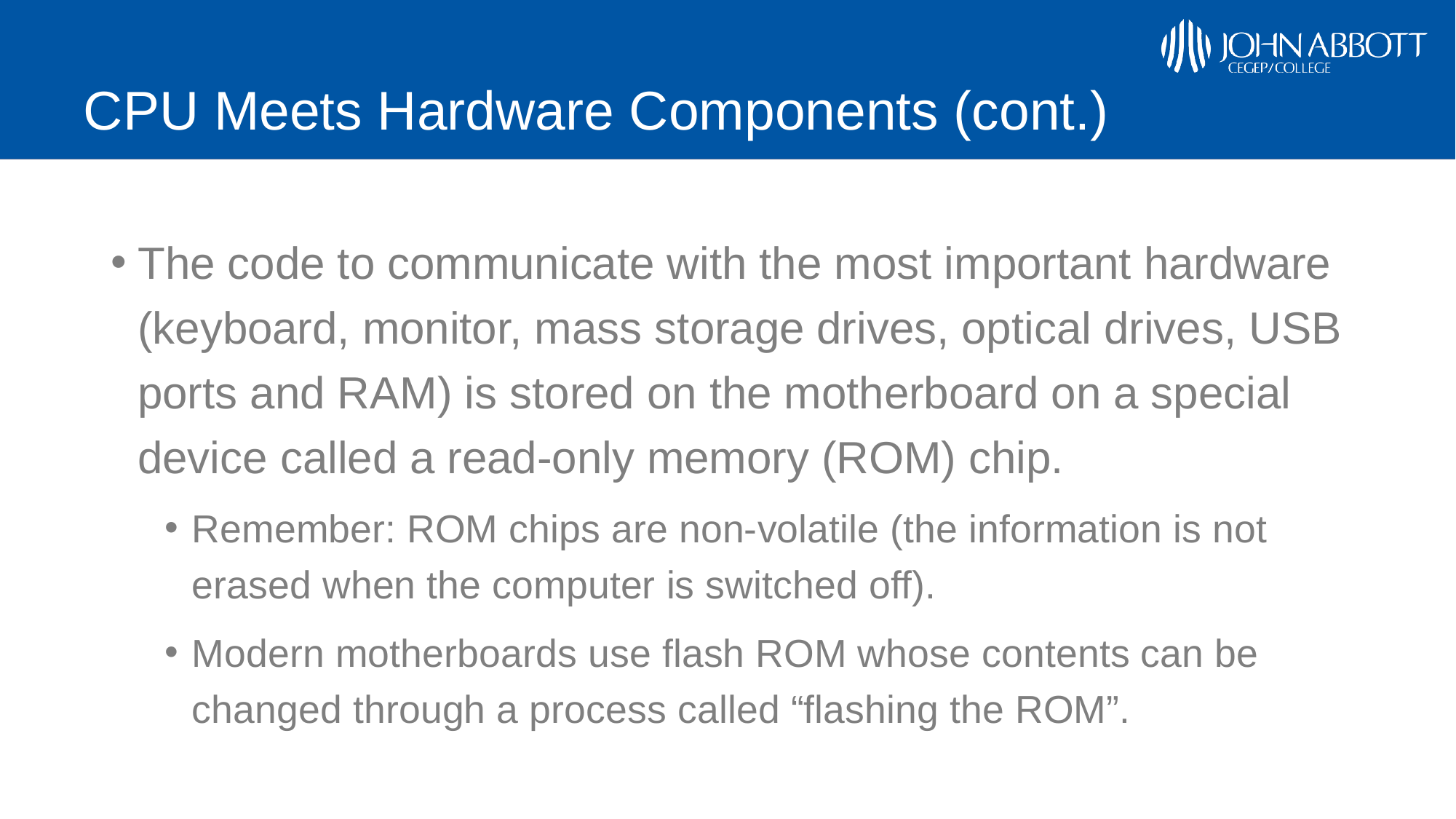

# CPU Meets Hardware Components (cont.)
The code to communicate with the most important hardware (keyboard, monitor, mass storage drives, optical drives, USB ports and RAM) is stored on the motherboard on a special device called a read-only memory (ROM) chip.
Remember: ROM chips are non-volatile (the information is not erased when the computer is switched off).
Modern motherboards use flash ROM whose contents can be changed through a process called “flashing the ROM”.